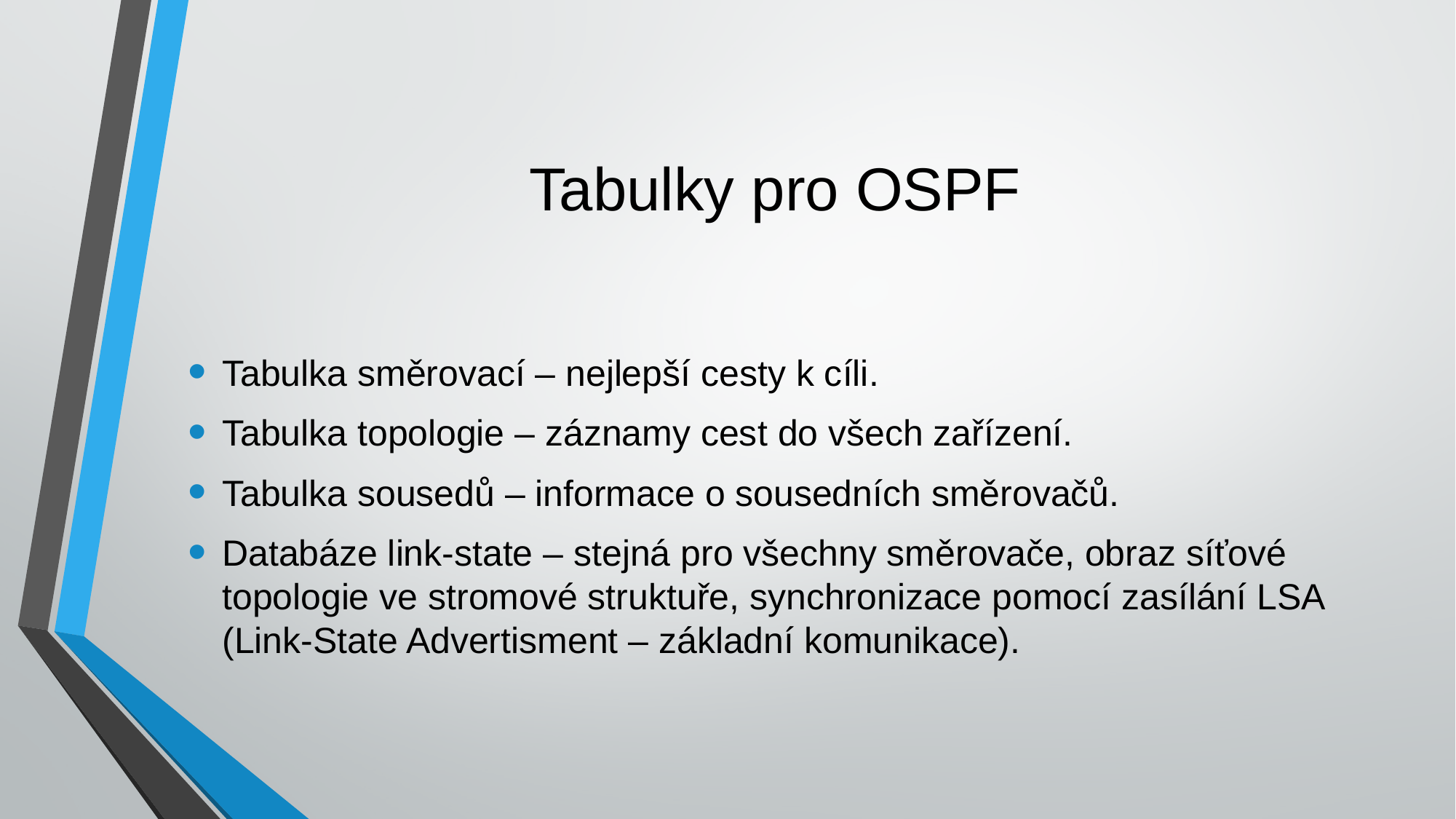

# Tabulky pro OSPF
Tabulka směrovací – nejlepší cesty k cíli.
Tabulka topologie – záznamy cest do všech zařízení.
Tabulka sousedů – informace o sousedních směrovačů.
Databáze link-state – stejná pro všechny směrovače, obraz síťové topologie ve stromové struktuře, synchronizace pomocí zasílání LSA (Link-State Advertisment – základní komunikace).